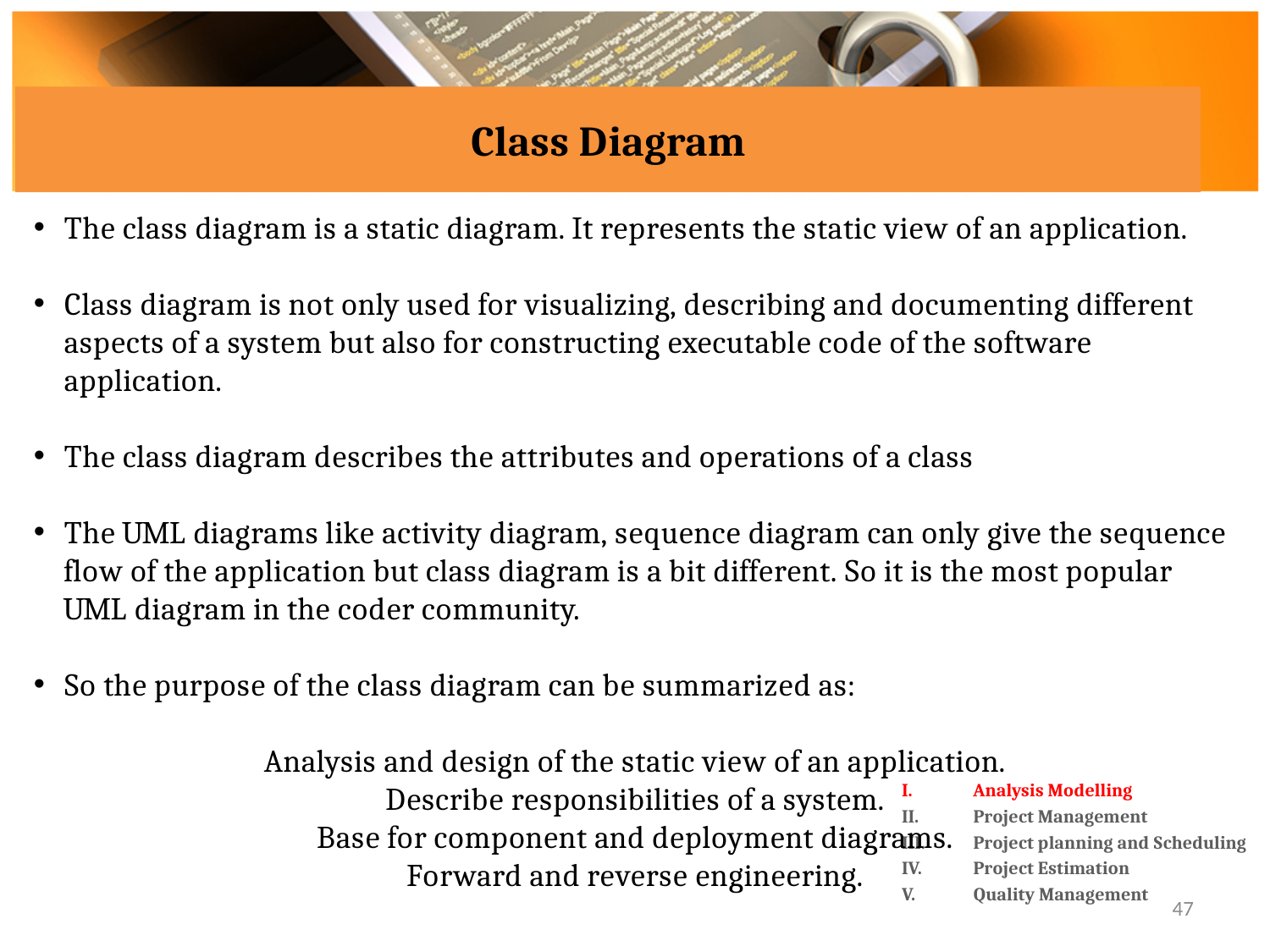

# Class Diagram
The class diagram is a static diagram. It represents the static view of an application.

Class diagram is not only used for visualizing, describing and documenting different aspects of a system but also for constructing executable code of the software application.

The class diagram describes the attributes and operations of a class

The UML diagrams like activity diagram, sequence diagram can only give the sequence flow of the application but class diagram is a bit different. So it is the most popular UML diagram in the coder community.

So the purpose of the class diagram can be summarized as:

Analysis and design of the static view of an application.
Describe responsibilities of a system.
Base for component and deployment diagrams.
Forward and reverse engineering.

Analysis Modelling
Project Management
Project planning and Scheduling
Project Estimation
Quality Management

47